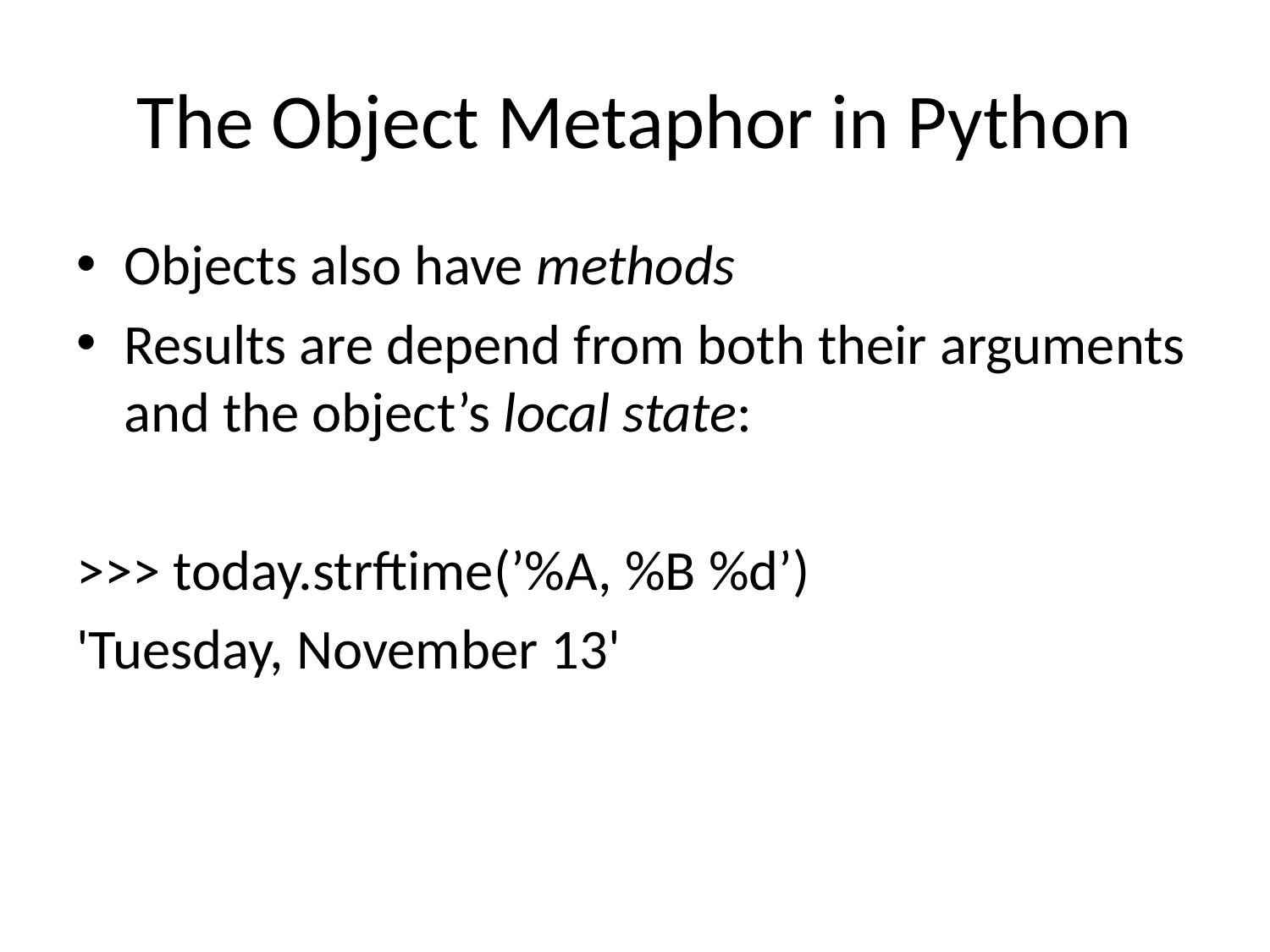

# The Object Metaphor in Python
Objects also have methods
Results are depend from both their arguments and the object’s local state:

>>> today.strftime(’%A, %B %d’)
'Tuesday, November 13'